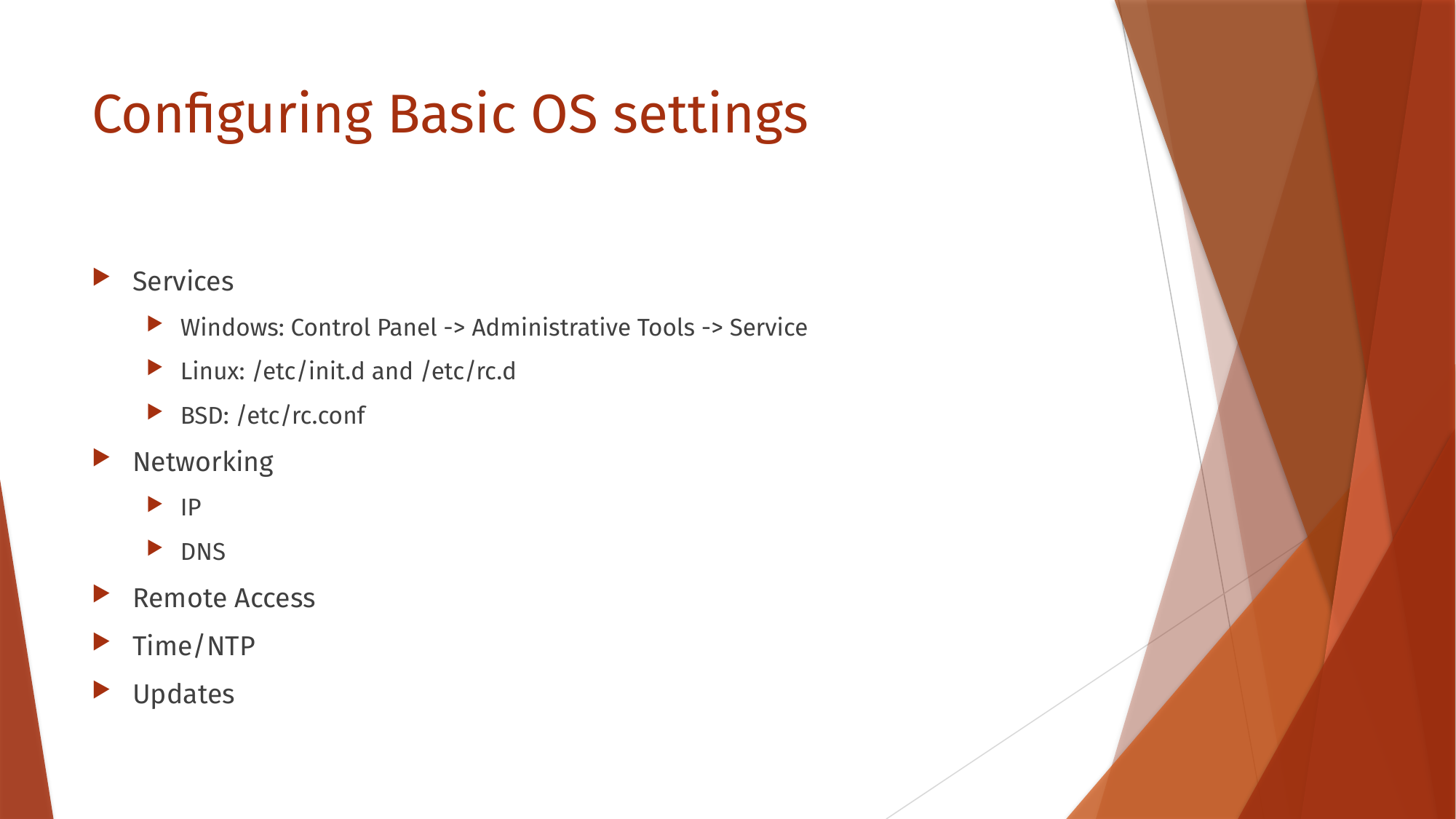

# Configuring Basic OS settings
Services
Windows: Control Panel -> Administrative Tools -> Service
Linux: /etc/init.d and /etc/rc.d
BSD: /etc/rc.conf
Networking
IP
DNS
Remote Access
Time/NTP
Updates